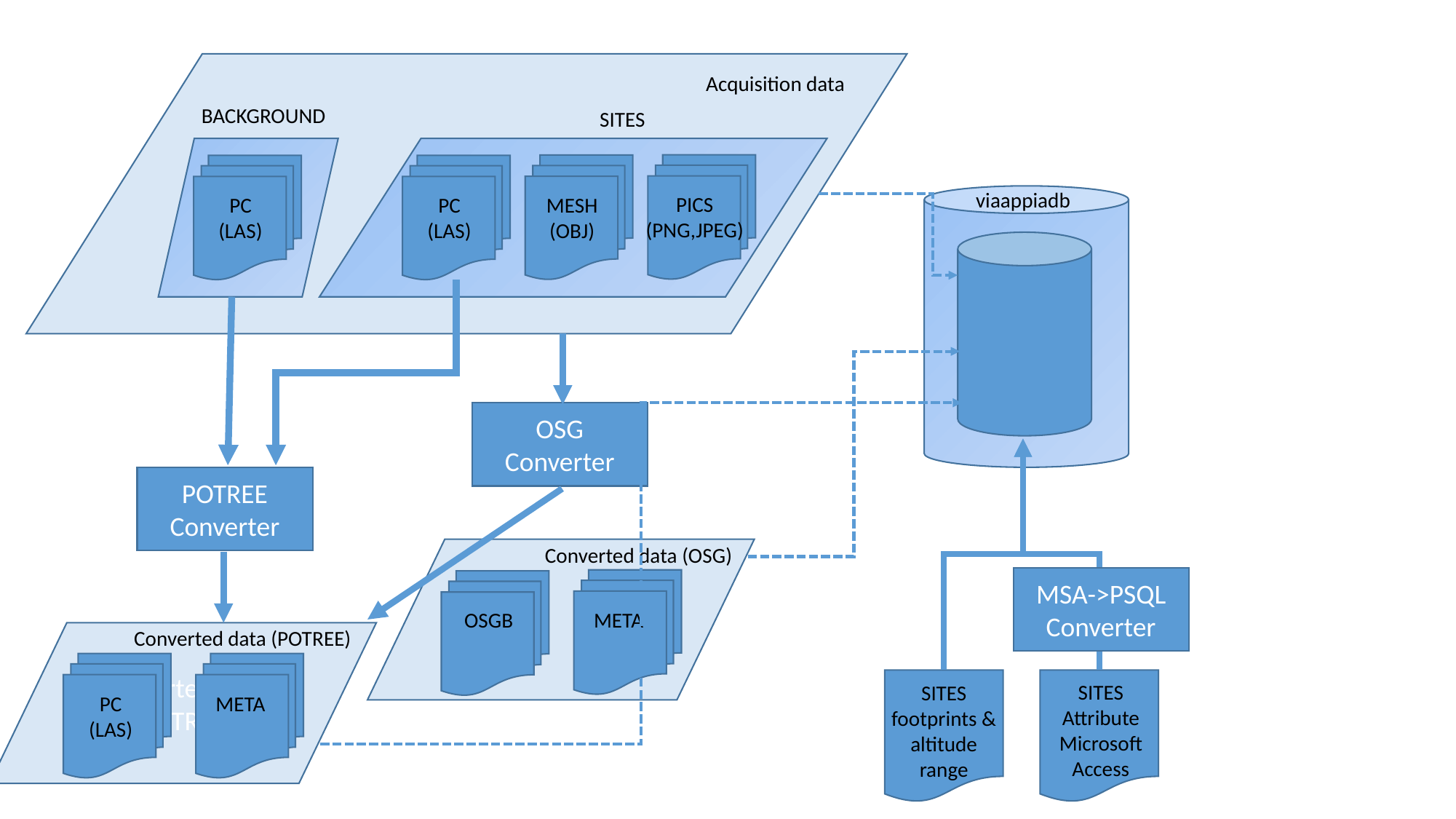

Acquisition data
BACKGROUND
SITES

viaappiadb

PICS
(PNG,JPEG)
MESH
(OBJ)
PC
(LAS)
PC
(LAS)

OSG Converter
POTREE Converter
Converted data (OSG)

MSA->PSQL
Converter

META
OSGB
Converted data (POTREE)
Converted data (POTREE)

SITES
Attribute Microsoft Access
SITES
footprints & altitude range

META
PC
(LAS)